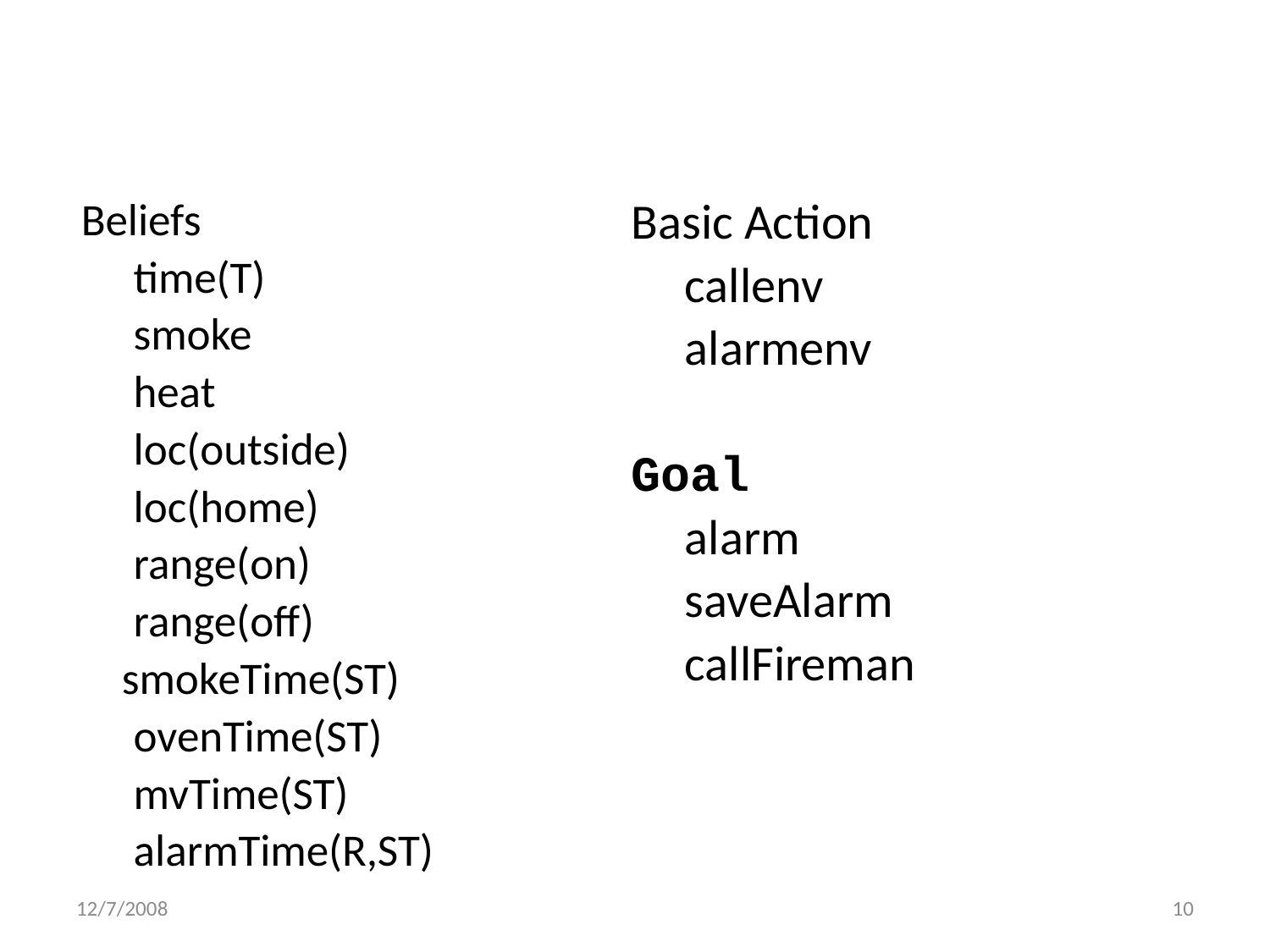

# Safe Home Example
Beliefs
	time(T)
	smoke
	heat
	loc(outside)
	loc(home)
	range(on)
	range(off)
    smokeTime(ST)
	ovenTime(ST)
	mvTime(ST)
	alarmTime(R,ST)

Basic Action
	callenv
	alarmenv

Goal
	alarm
	saveAlarm
	callFireman

12/7/2008
10